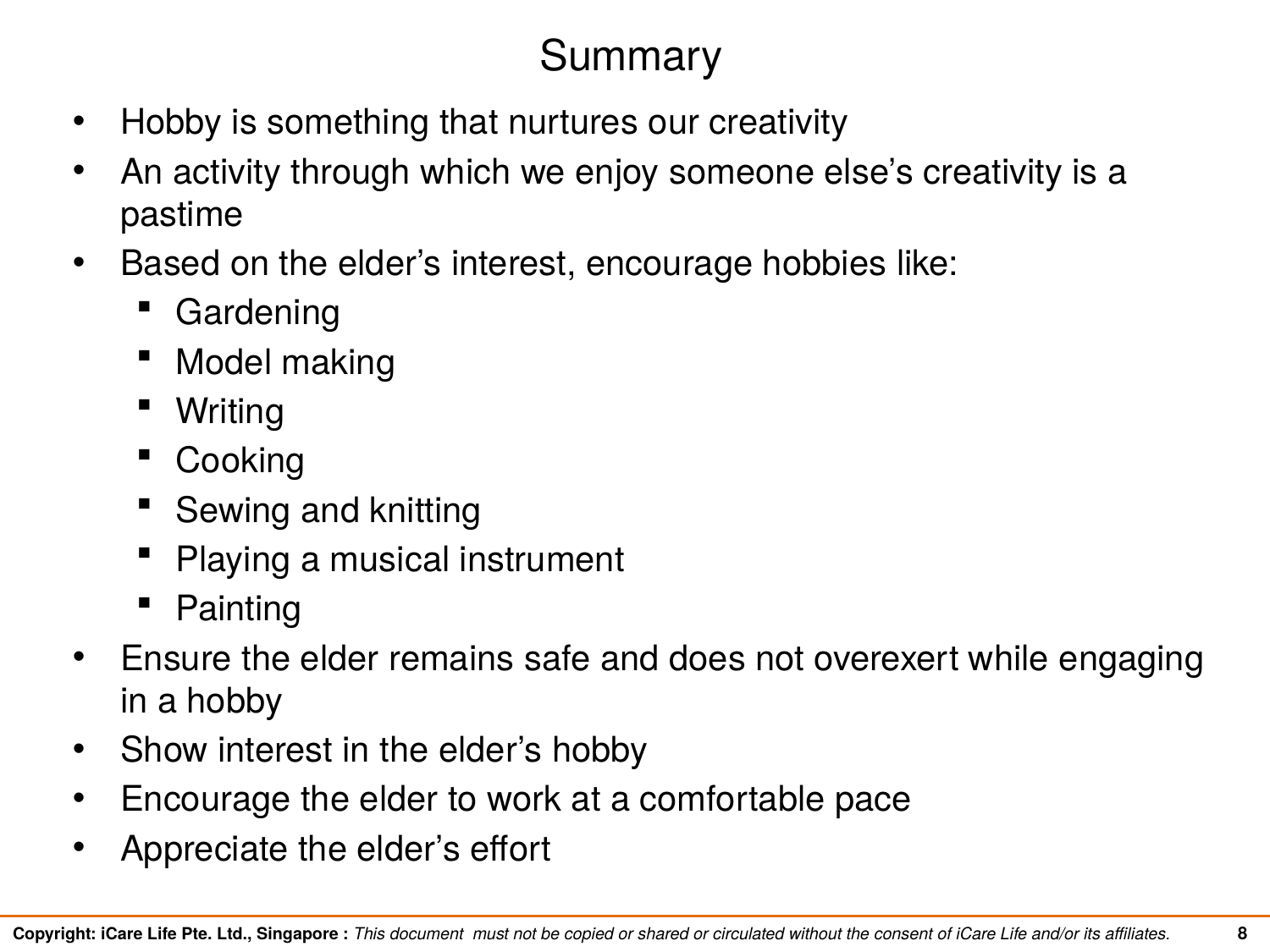

# Summary
Hobby is something that nurtures our creativity
An activity through which we enjoy someone else’s creativity is a pastime
Based on the elder’s interest, encourage hobbies like:
Gardening
Model making
Writing
Cooking
Sewing and knitting
Playing a musical instrument
Painting
Ensure the elder remains safe and does not overexert while engaging in a hobby
Show interest in the elder’s hobby
Encourage the elder to work at a comfortable pace
Appreciate the elder’s effort

8
Copyright: iCare Life Pte. Ltd., Singapore : This document  must not be copied or shared or circulated without the consent of iCare Life and/or its affiliates.